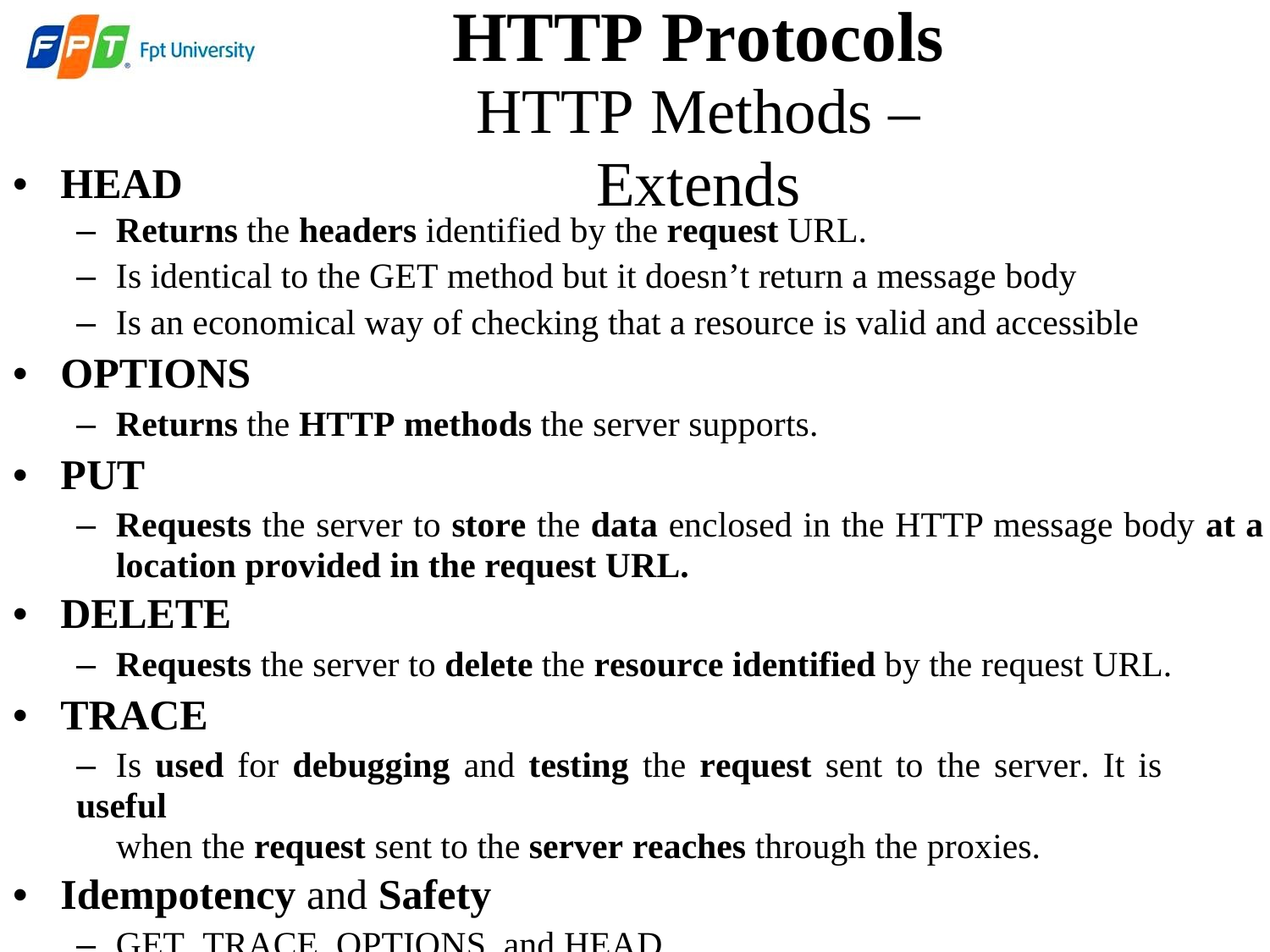

HTTP Protocols
HTTP Methods – Extends
•  HEAD
–  Returns the headers identified by the request URL.
–  Is identical to the GET method but it doesn’t return a message body
–  Is an economical way of checking that a resource is valid and accessible
•  OPTIONS
–  Returns the HTTP methods the server supports.
•  PUT
–  Requests the server to store the data enclosed in the HTTP message body at a
location provided in the request URL.
•  DELETE
–  Requests the server to delete the resource identified by the request URL.
•  TRACE
–  Is used for debugging and testing the request sent to the server. It is useful
when the request sent to the server reaches through the proxies.
•  Idempotency and Safety
–  GET, TRACE, OPTIONS, and HEAD